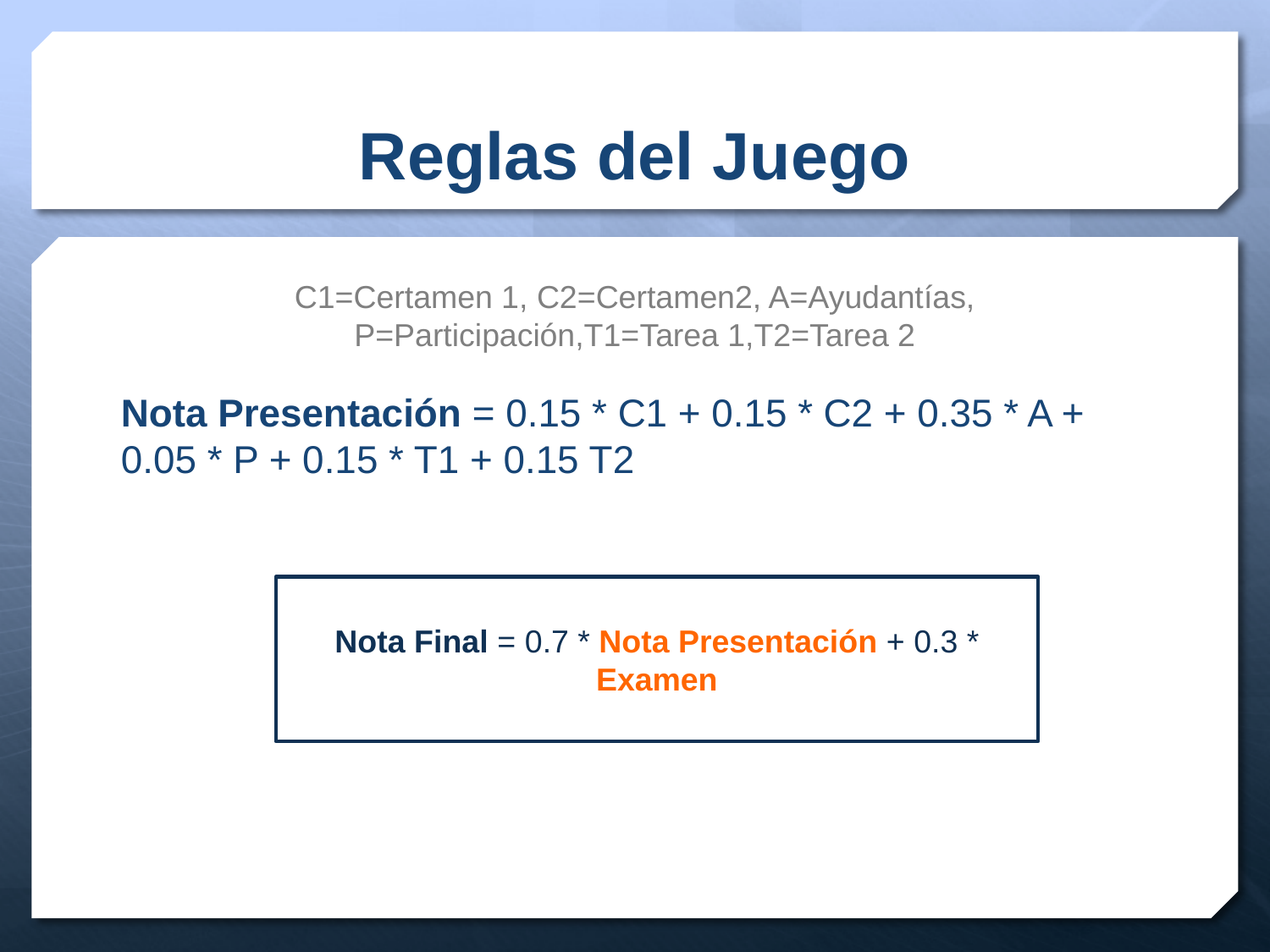

# Reglas del Juego
C1=Certamen 1, C2=Certamen2, A=Ayudantías, P=Participación,T1=Tarea 1,T2=Tarea 2
Nota Presentación = 0.15 * C1 + 0.15 * C2 + 0.35 * A + 0.05 * P + 0.15 * T1 + 0.15 T2

Nota Final = 0.7 * Nota Presentación + 0.3 * Examen